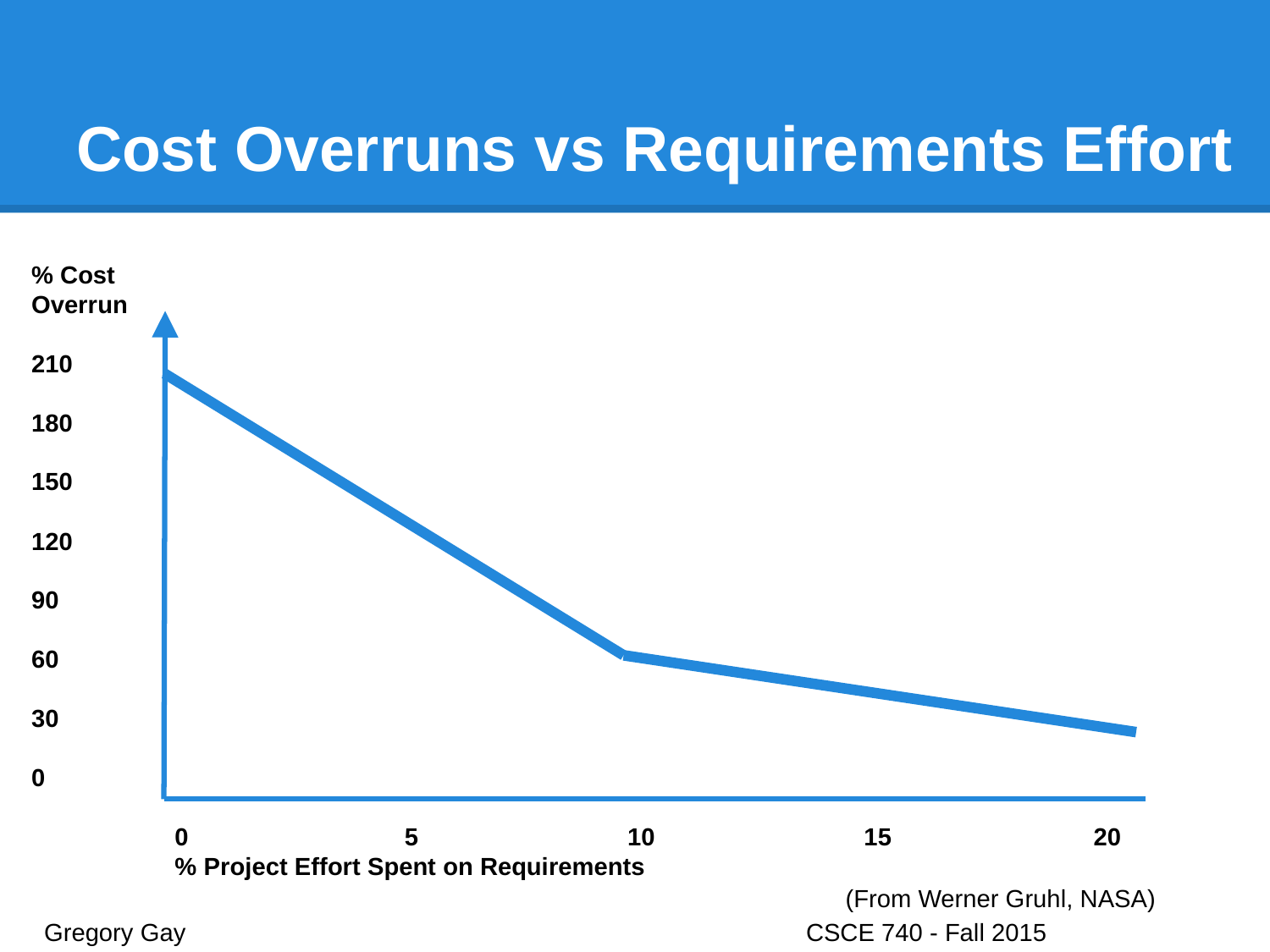

# Cost Overruns vs Requirements Effort
% Cost Overrun

210

180

150

120

90

60

30

0
0                               5                              10                              15                             20
% Project Effort Spent on Requirements
(From Werner Gruhl, NASA)
Gregory Gay					CSCE 740 - Fall 2015								11